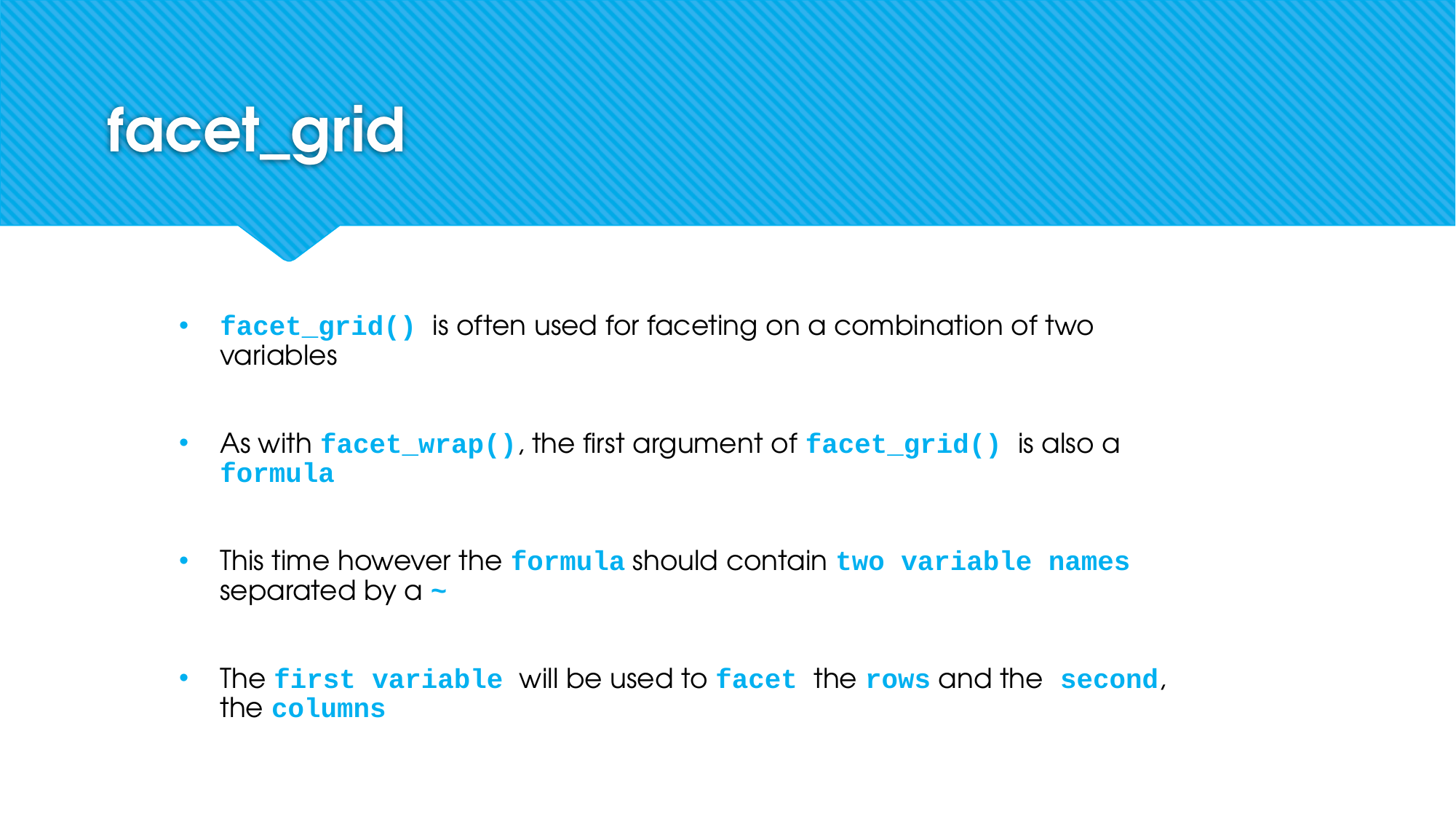

# facet_grid
facet_grid() is often used for faceting on a combination of two variables

As with facet_wrap(), the first argument of facet_grid() is also a formula

This time however the formula should contain two variable names separated by a ~

The first variable will be used to facet the rows and the second, the columns